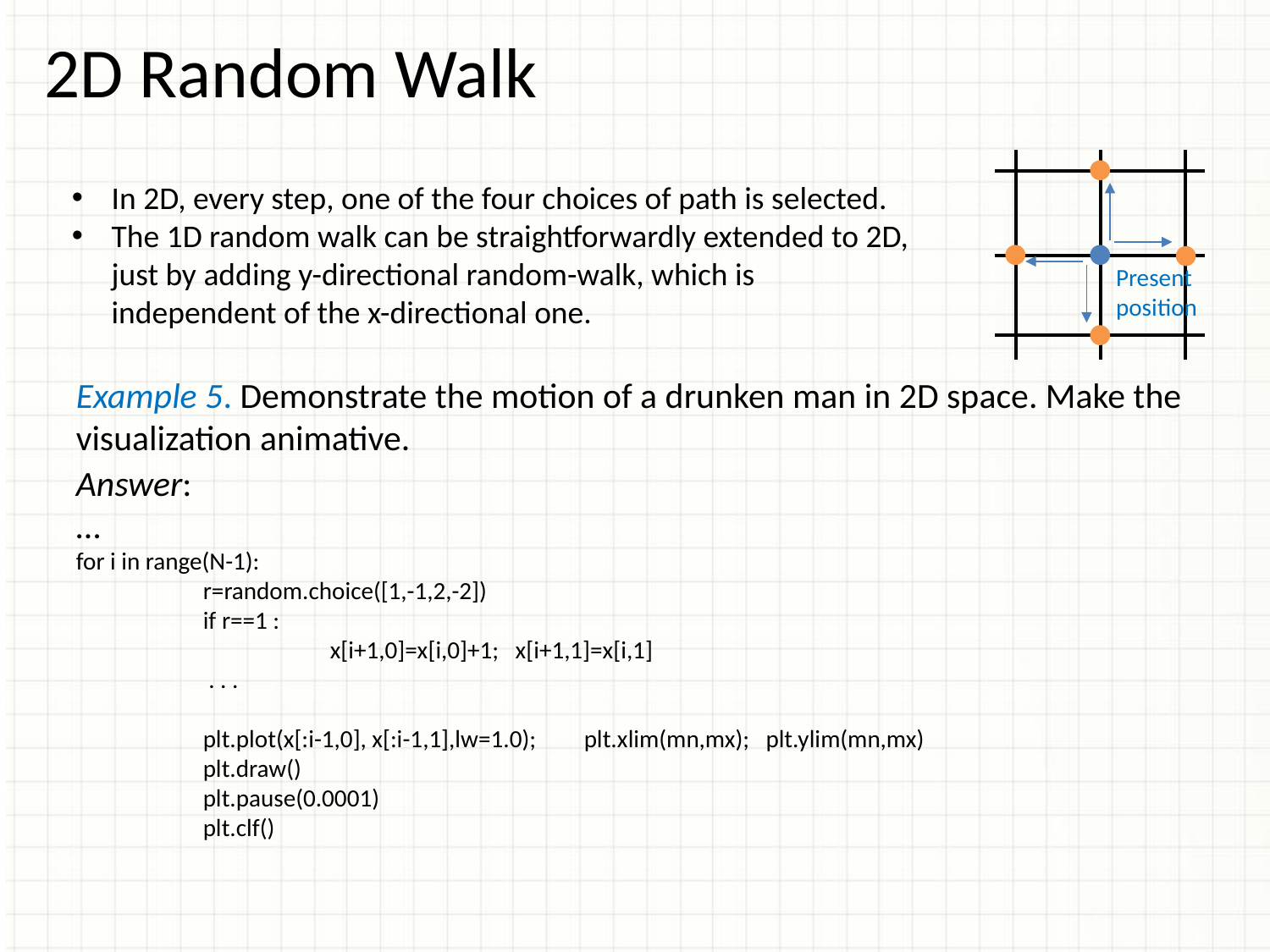

2D Random Walk

Present position

In 2D, every step, one of the four choices of path is selected.
The 1D random walk can be straightforwardly extended to 2D, just by adding y-directional random-walk, which is independent of the x-directional one.
Example 5. Demonstrate the motion of a drunken man in 2D space. Make the visualization animative.
Answer:
…
for i in range(N-1):
	r=random.choice([1,-1,2,-2])
	if r==1 :
		x[i+1,0]=x[i,0]+1;   x[i+1,1]=x[i,1]
	 . . .

	plt.plot(x[:i-1,0], x[:i-1,1],lw=1.0); 	plt.xlim(mn,mx);   plt.ylim(mn,mx)
	plt.draw()
	plt.pause(0.0001)
	plt.clf()